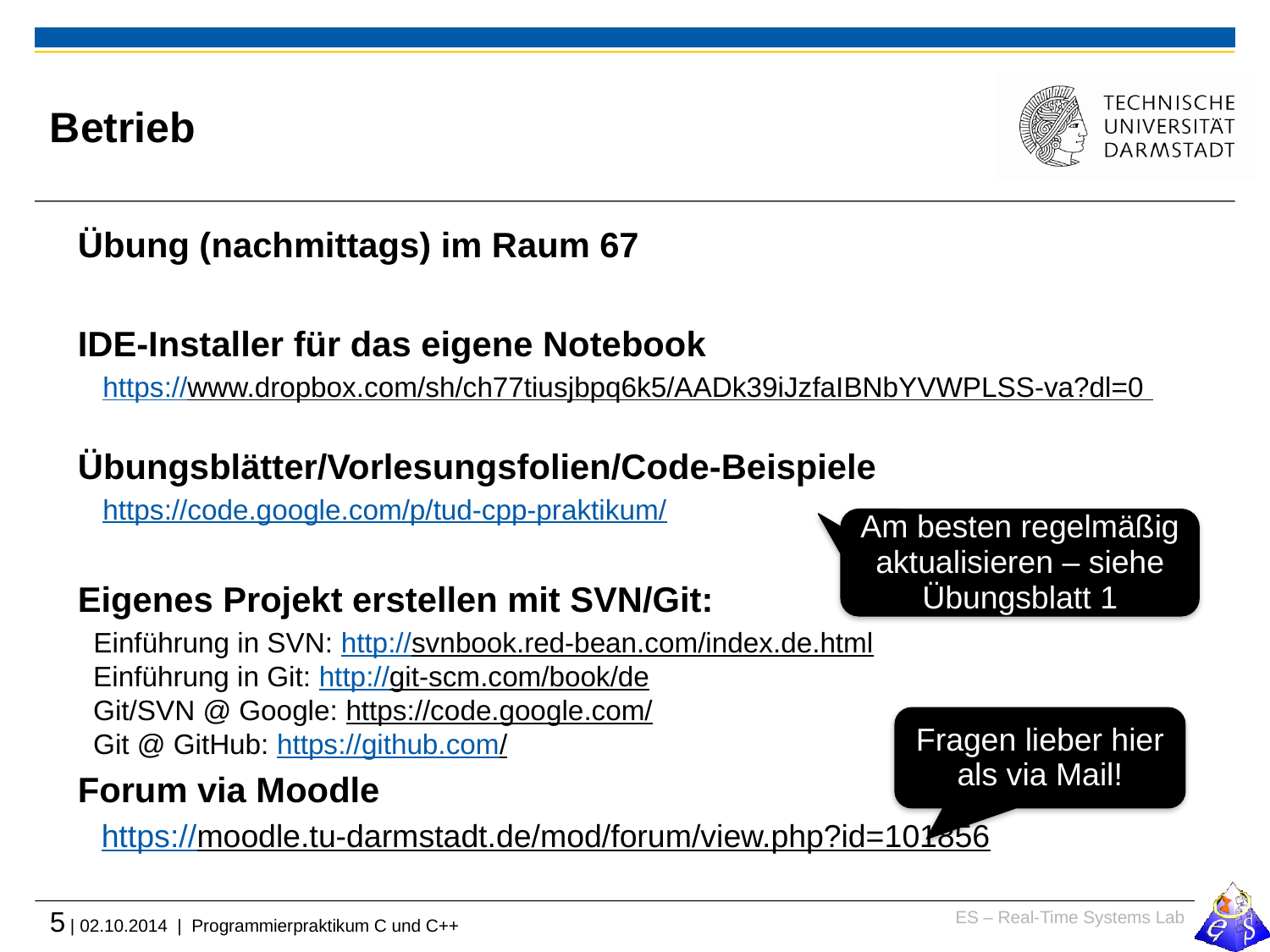

# Betrieb
Übung (nachmittags) im Raum 67

IDE-Installer für das eigene Notebook
https://www.dropbox.com/sh/ch77tiusjbpq6k5/AADk39iJzfaIBNbYVWPLSS-va?dl=0
Übungsblätter/Vorlesungsfolien/Code-Beispiele
https://code.google.com/p/tud-cpp-praktikum/

Eigenes Projekt erstellen mit SVN/Git:
  Einführung in SVN: http://svnbook.red-bean.com/index.de.html
  Einführung in Git: http://git-scm.com/book/de
  Git/SVN @ Google: https://code.google.com/
  Git @ GitHub: https://github.com/
Forum via Moodle
https://moodle.tu-darmstadt.de/mod/forum/view.php?id=101856
Am besten regelmäßig aktualisieren – siehe Übungsblatt 1
Fragen lieber hier als via Mail!